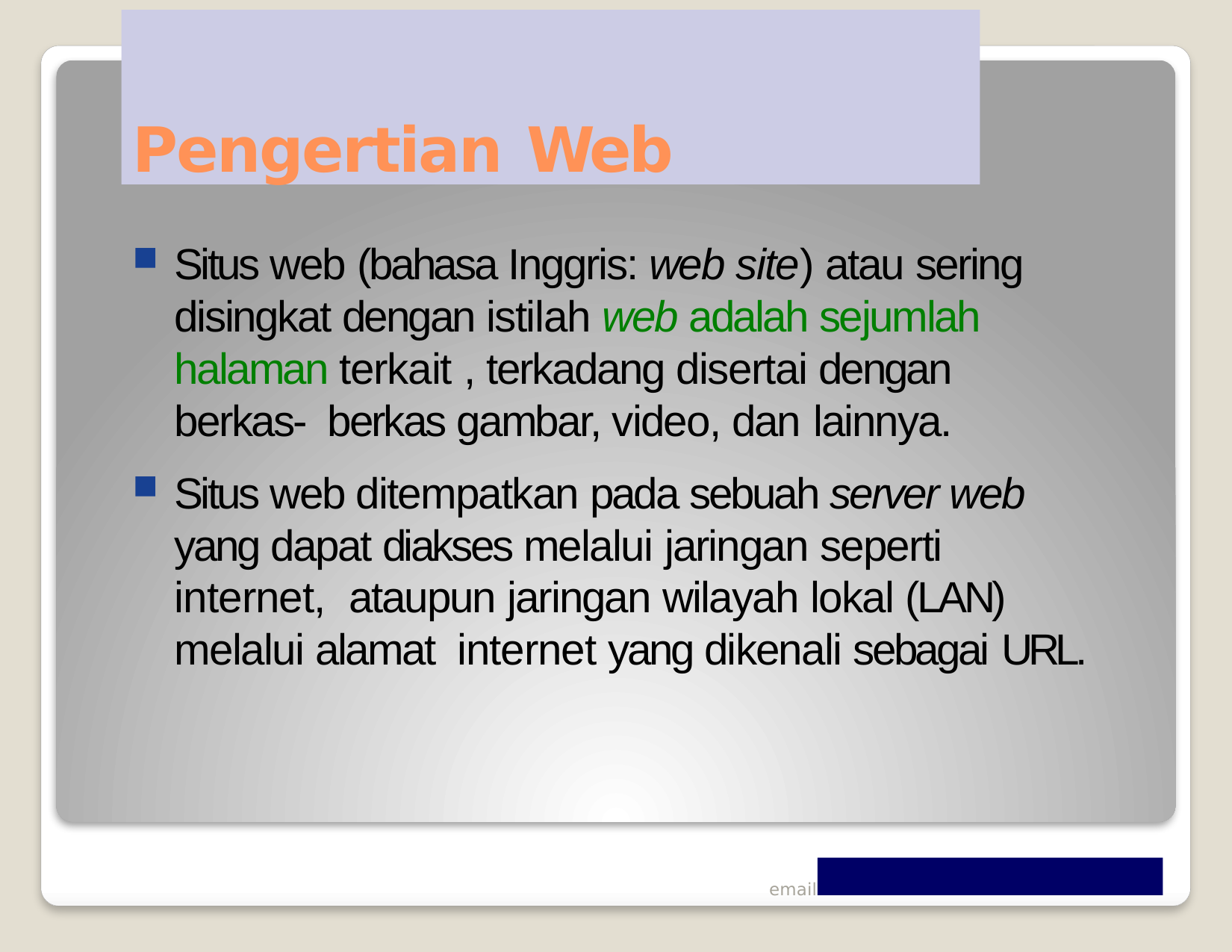

# Pengertian Web
Situs web (bahasa Inggris: web site) atau sering  disingkat dengan istilah web adalah sejumlah  halaman terkait , terkadang disertai dengan berkas-  berkas gambar, video, dan lainnya.
Situs web ditempatkan pada sebuah server web  yang dapat diakses melalui jaringan seperti internet,  ataupun jaringan wilayah lokal (LAN) melalui alamat  internet yang dikenali sebagai URL.

email